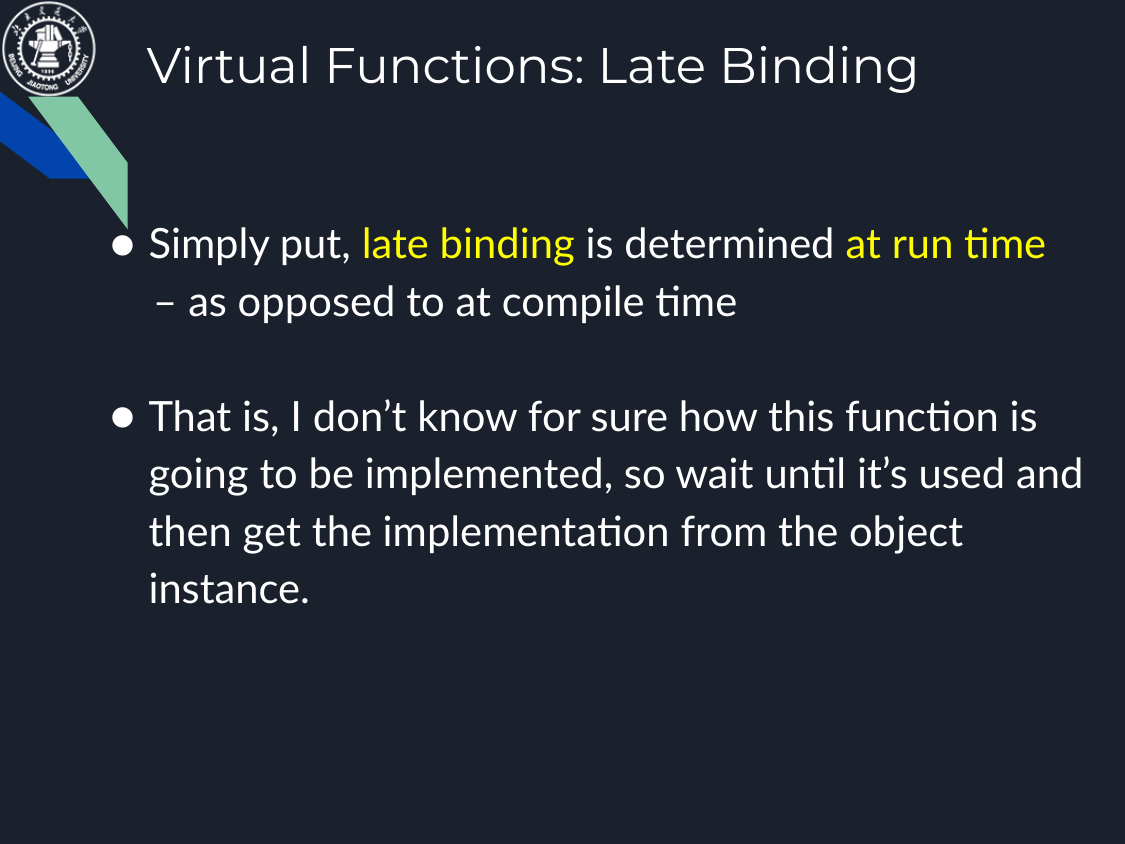

# Virtual Functions: Late Binding
Simply put, late binding is determined at run time
    – as opposed to at compile time

That is, I don’t know for sure how this function is going to be implemented, so wait until it’s used and then get the implementation from the object instance.